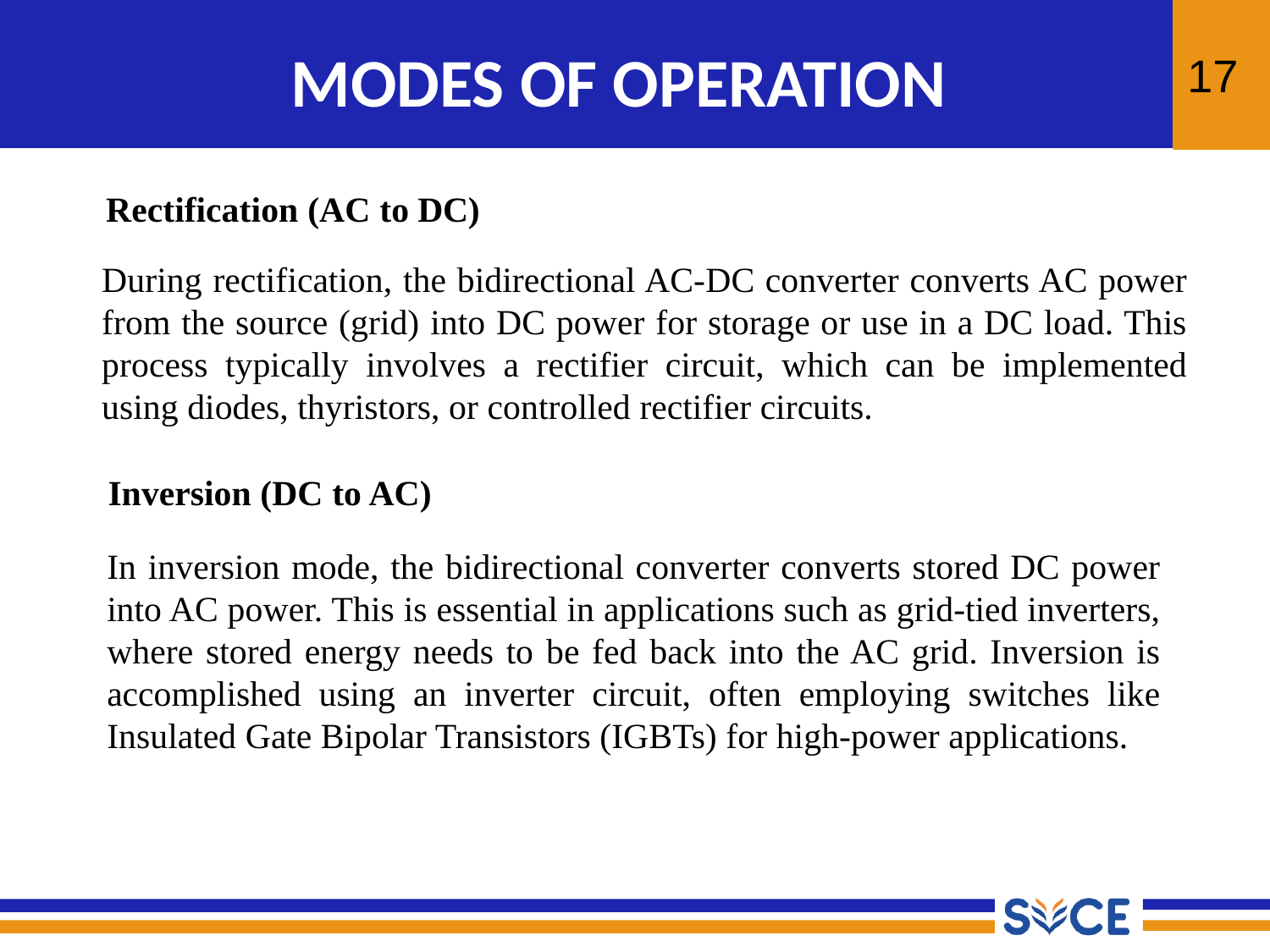

17
# MODES OF OPERATION
Rectification (AC to DC)
During rectification, the bidirectional AC-DC converter converts AC power from the source (grid) into DC power for storage or use in a DC load. This process typically involves a rectifier circuit, which can be implemented using diodes, thyristors, or controlled rectifier circuits.
Inversion (DC to AC)
In inversion mode, the bidirectional converter converts stored DC power into AC power. This is essential in applications such as grid-tied inverters, where stored energy needs to be fed back into the AC grid. Inversion is accomplished using an inverter circuit, often employing switches like Insulated Gate Bipolar Transistors (IGBTs) for high-power applications.